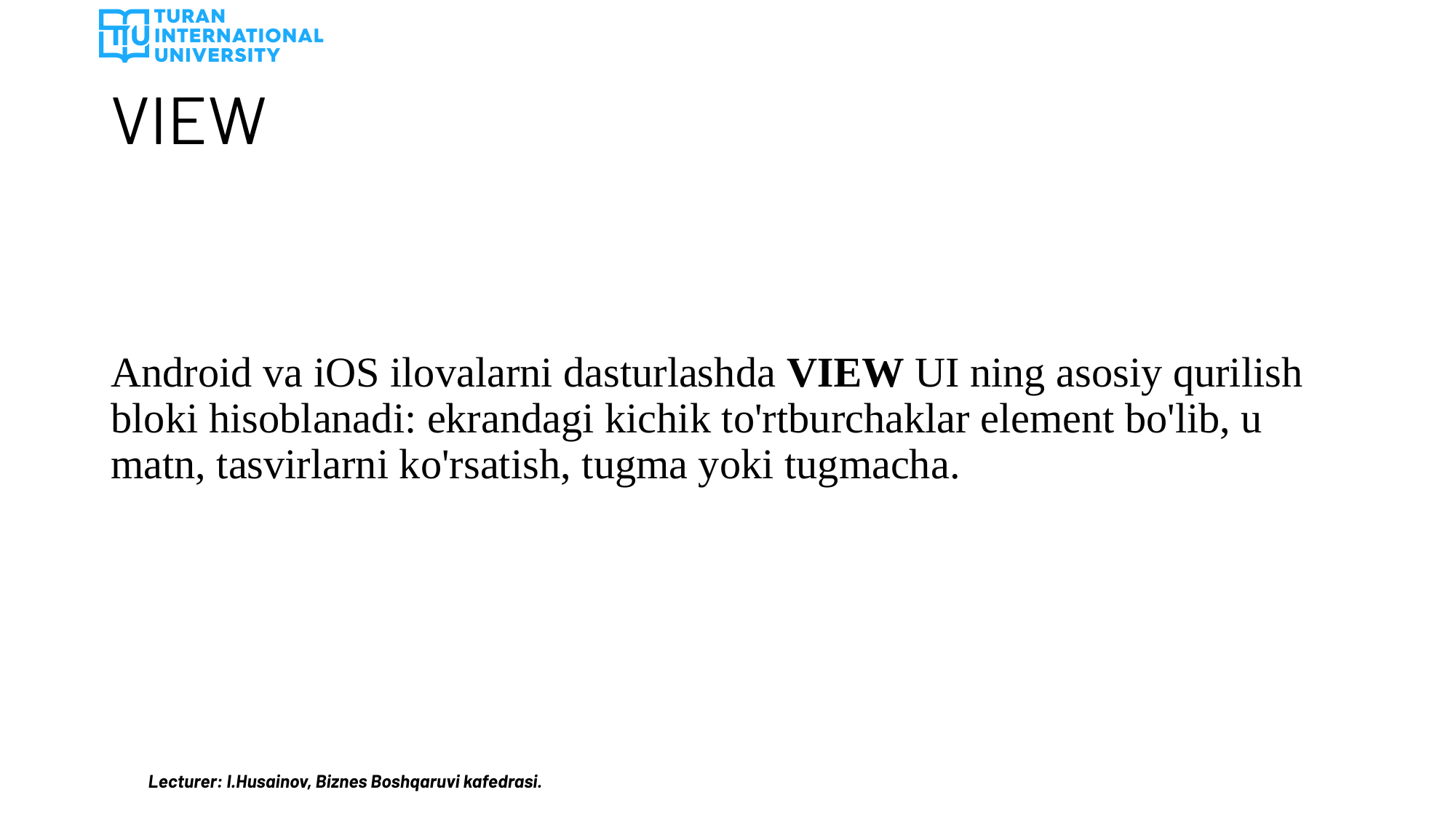

# VIEW

Android va iOS ilovalarni dasturlashda VIEW UI ning asosiy qurilish bloki hisoblanadi: ekrandagi kichik to'rtburchaklar element bo'lib, u matn, tasvirlarni ko'rsatish, tugma yoki tugmacha.

Lecturer: I.Husainov, Biznes Boshqaruvi kafedrasi.